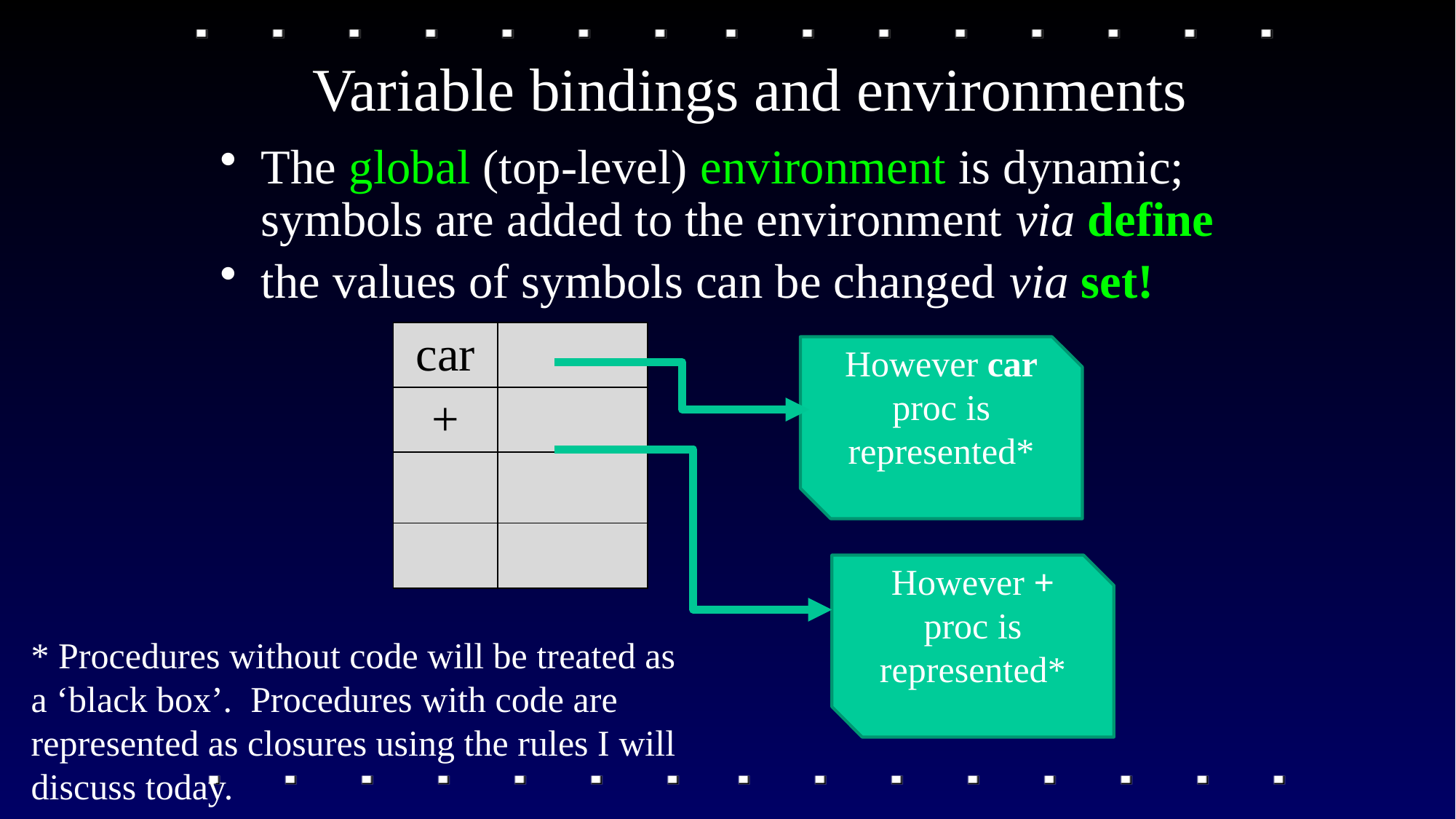

# Variable bindings and environments
The global (top-level) environment is dynamic;  symbols are added to the environment via define
the values of symbols can be changed via set!
| car |  |
| --- | --- |
| + |  |
|  |  |
|  |  |
However car proc is represented*

However + proc is represented*

* Procedures without code will be treated as a ‘black box’.  Procedures with code are represented as closures using the rules I will discuss today.